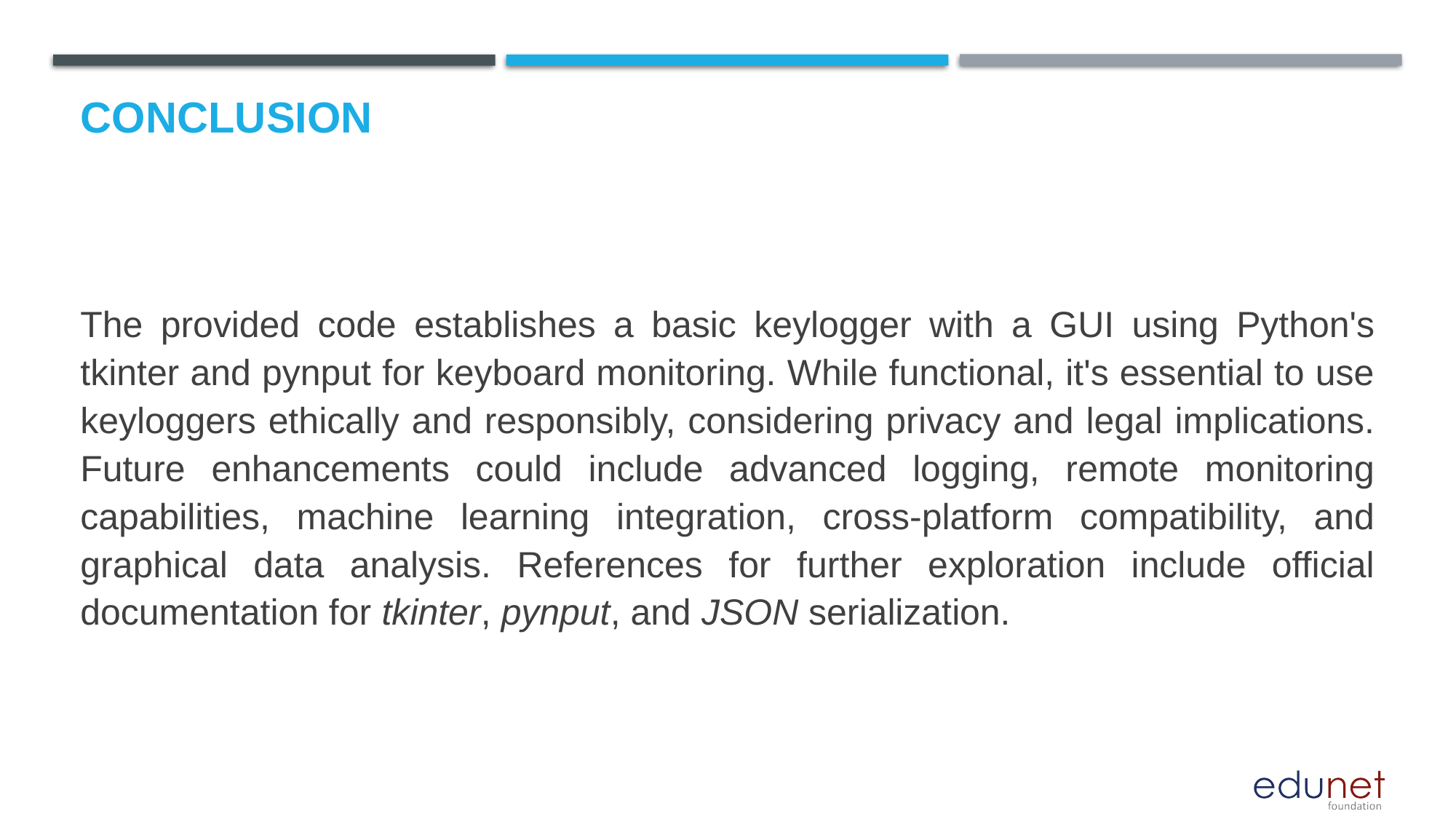

# CONCLUSION

The provided code establishes a basic keylogger with a GUI using Python's tkinter and pynput for keyboard monitoring. While functional, it's essential to use keyloggers ethically and responsibly, considering privacy and legal implications. Future enhancements could include advanced logging, remote monitoring capabilities, machine learning integration, cross-platform compatibility, and graphical data analysis. References for further exploration include official documentation for tkinter, pynput, and JSON serialization.